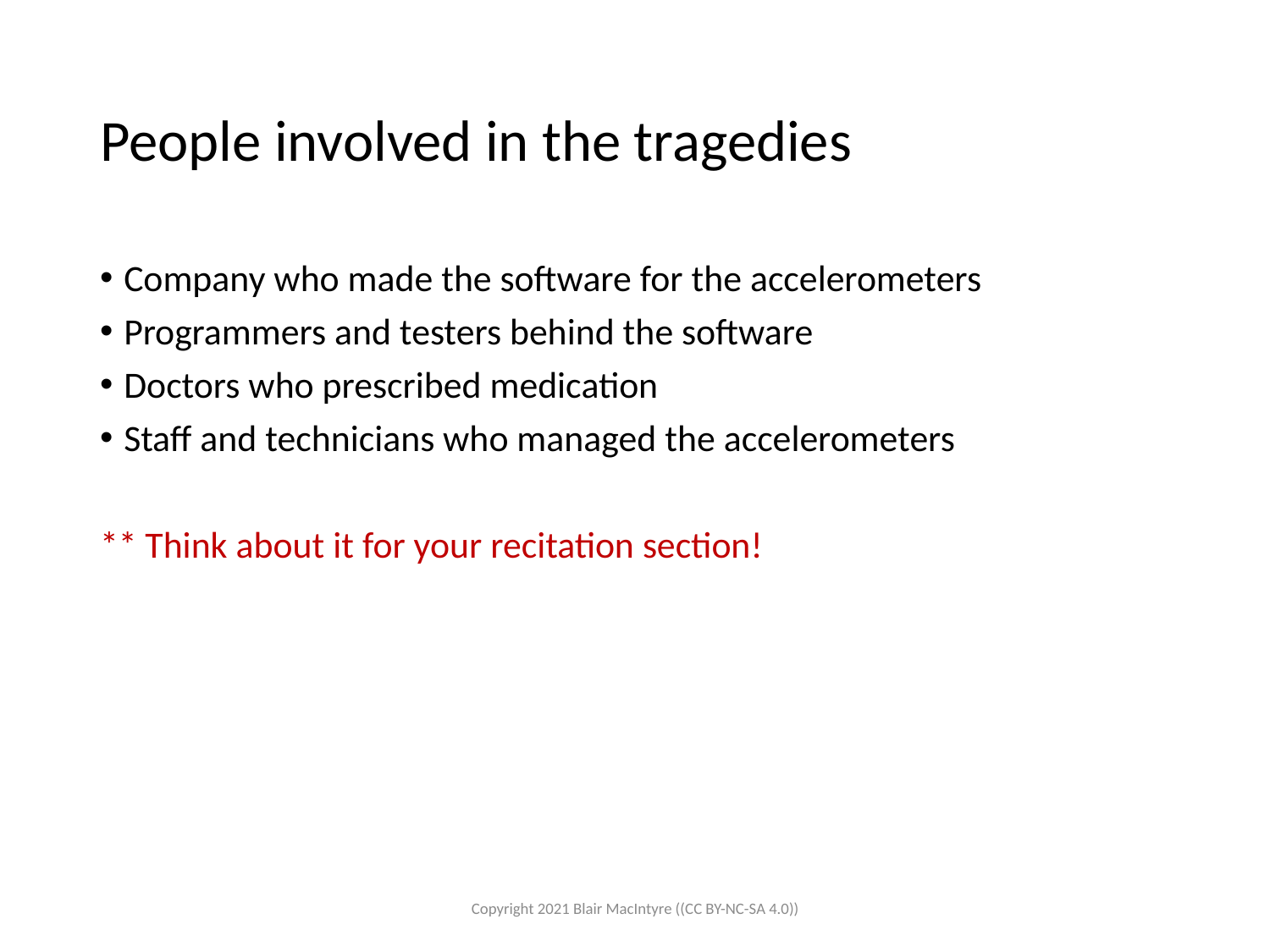

# People involved in the tragedies
Company who made the software for the accelerometers
Programmers and testers behind the software
Doctors who prescribed medication
Staff and technicians who managed the accelerometers

** Think about it for your recitation section!
Copyright 2021 Blair MacIntyre ((CC BY-NC-SA 4.0))